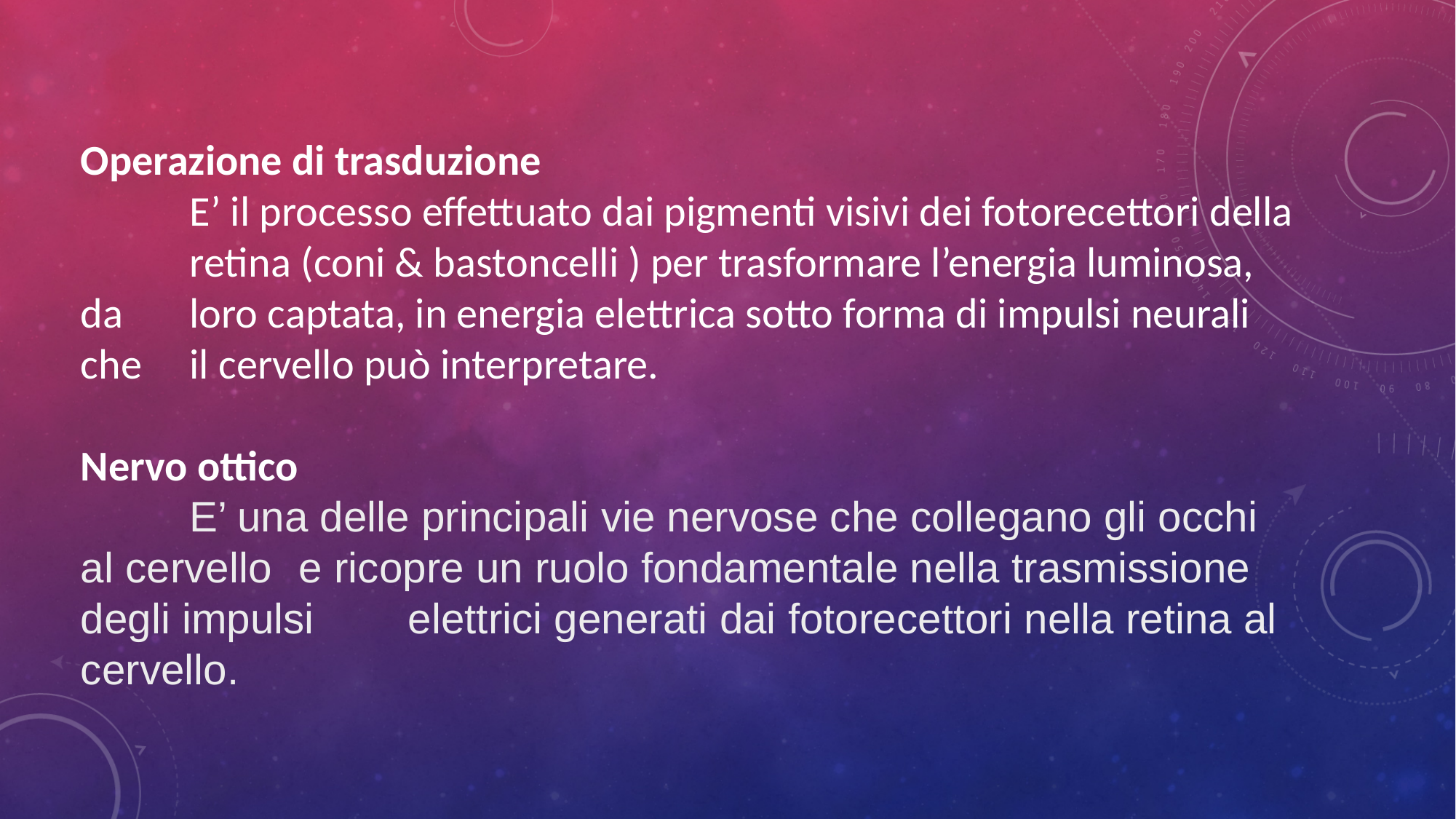

Operazione di trasduzione
	E’ il processo effettuato dai pigmenti visivi dei fotorecettori della 	retina (coni & bastoncelli ) per trasformare l’energia luminosa, da 	loro captata, in energia elettrica sotto forma di impulsi neurali che 	il cervello può interpretare.

Nervo ottico
	E’ una delle principali vie nervose che collegano gli occhi al cervello 	e ricopre un ruolo fondamentale nella trasmissione degli impulsi 	elettrici generati dai fotorecettori nella retina al cervello.